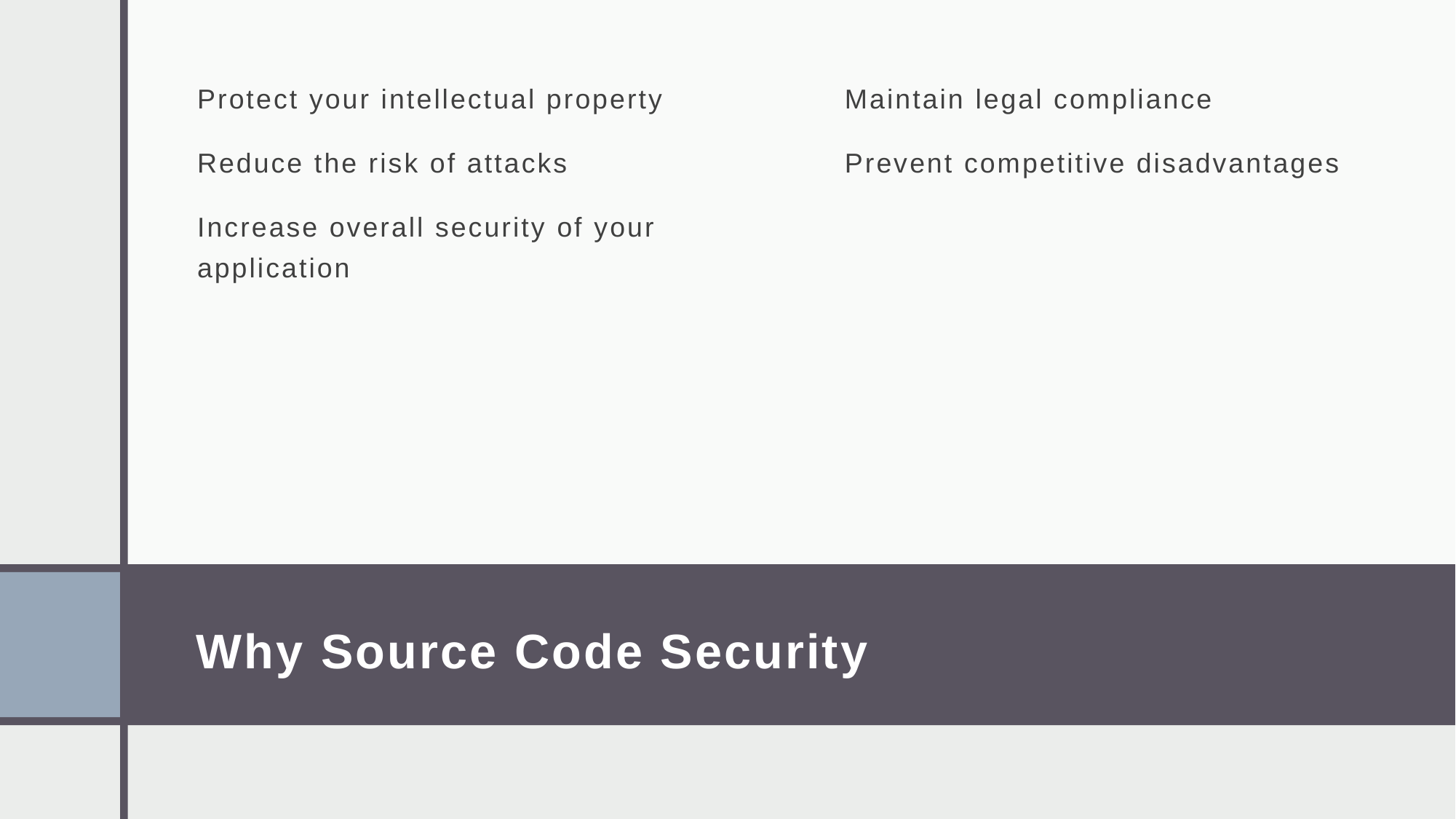

Protect your intellectual property
Reduce the risk of attacks
Increase overall security of your application
Maintain legal compliance
Prevent competitive disadvantages
# Why Source Code Security